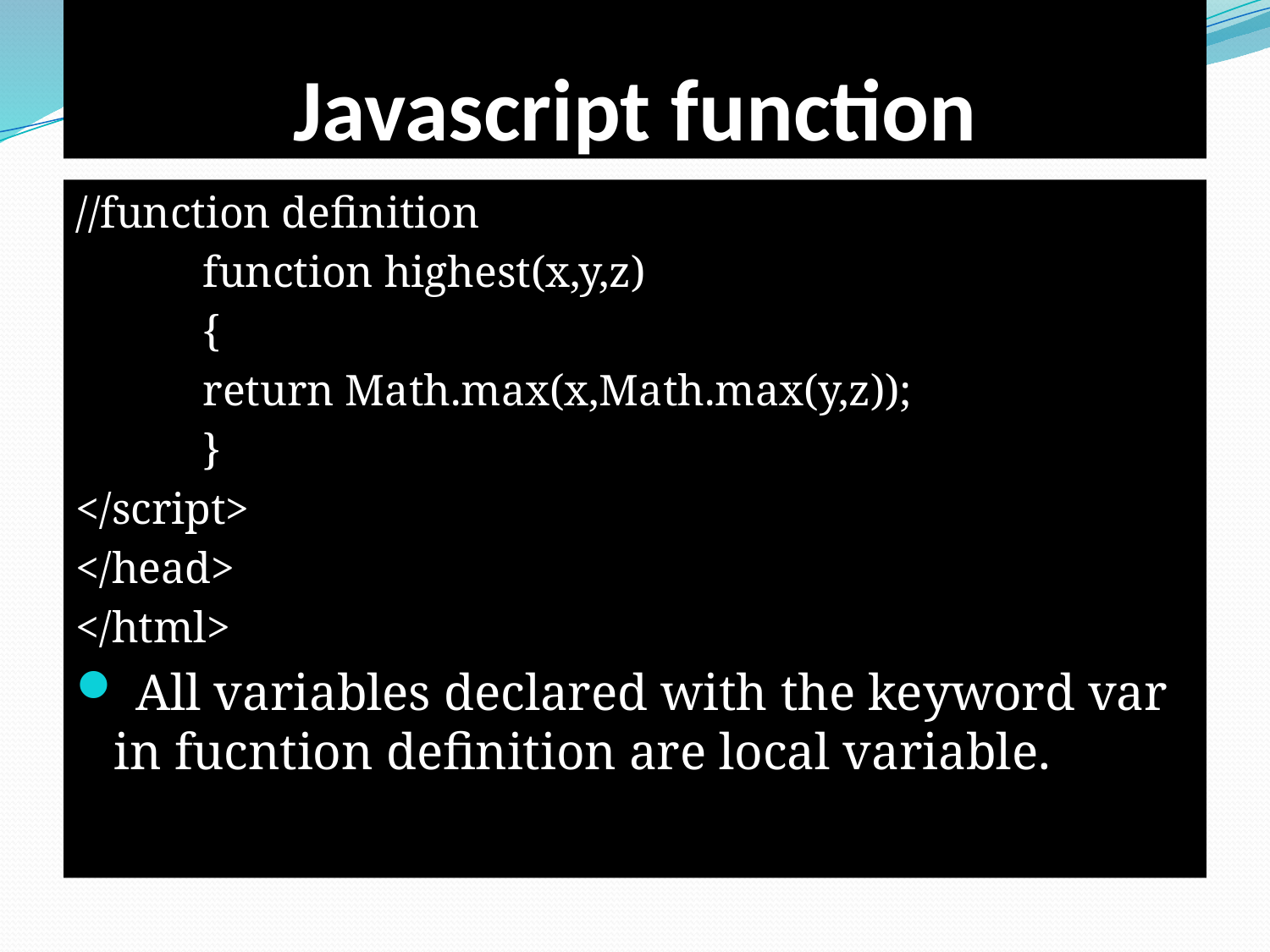

# Javascript function
//function definition
	function highest(x,y,z)
	{
	return Math.max(x,Math.max(y,z));
	}
</script>
</head>
</html>
 All variables declared with the keyword var in fucntion definition are local variable.